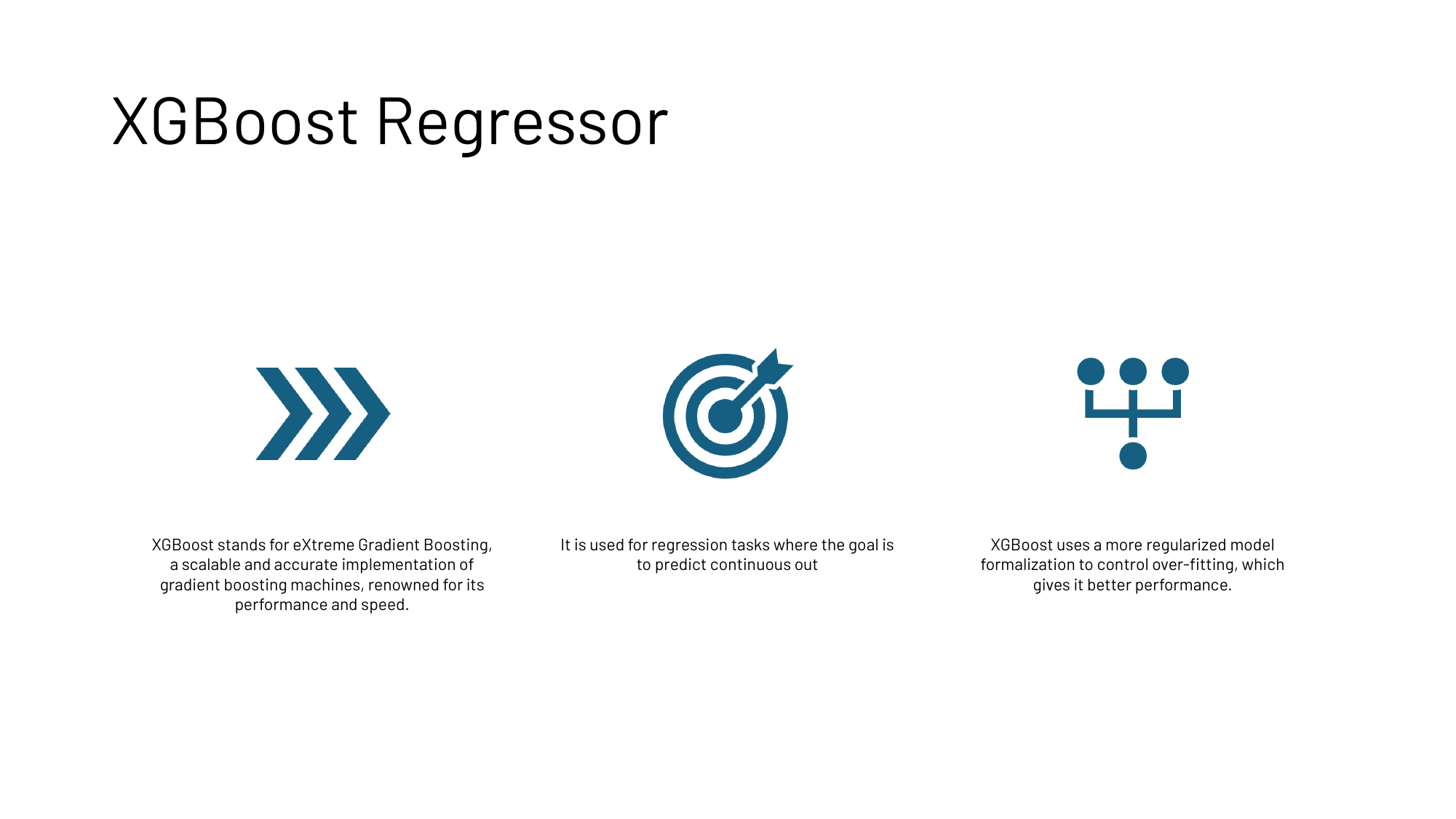

# XGBoost Regressor
XGBoost stands for eXtreme Gradient Boosting, a scalable and accurate implementation of gradient boosting machines, renowned for its performance and speed.
It is used for regression tasks where the goal is to predict continuous out
XGBoost uses a more regularized model formalization to control over-fitting, which gives it better performance.